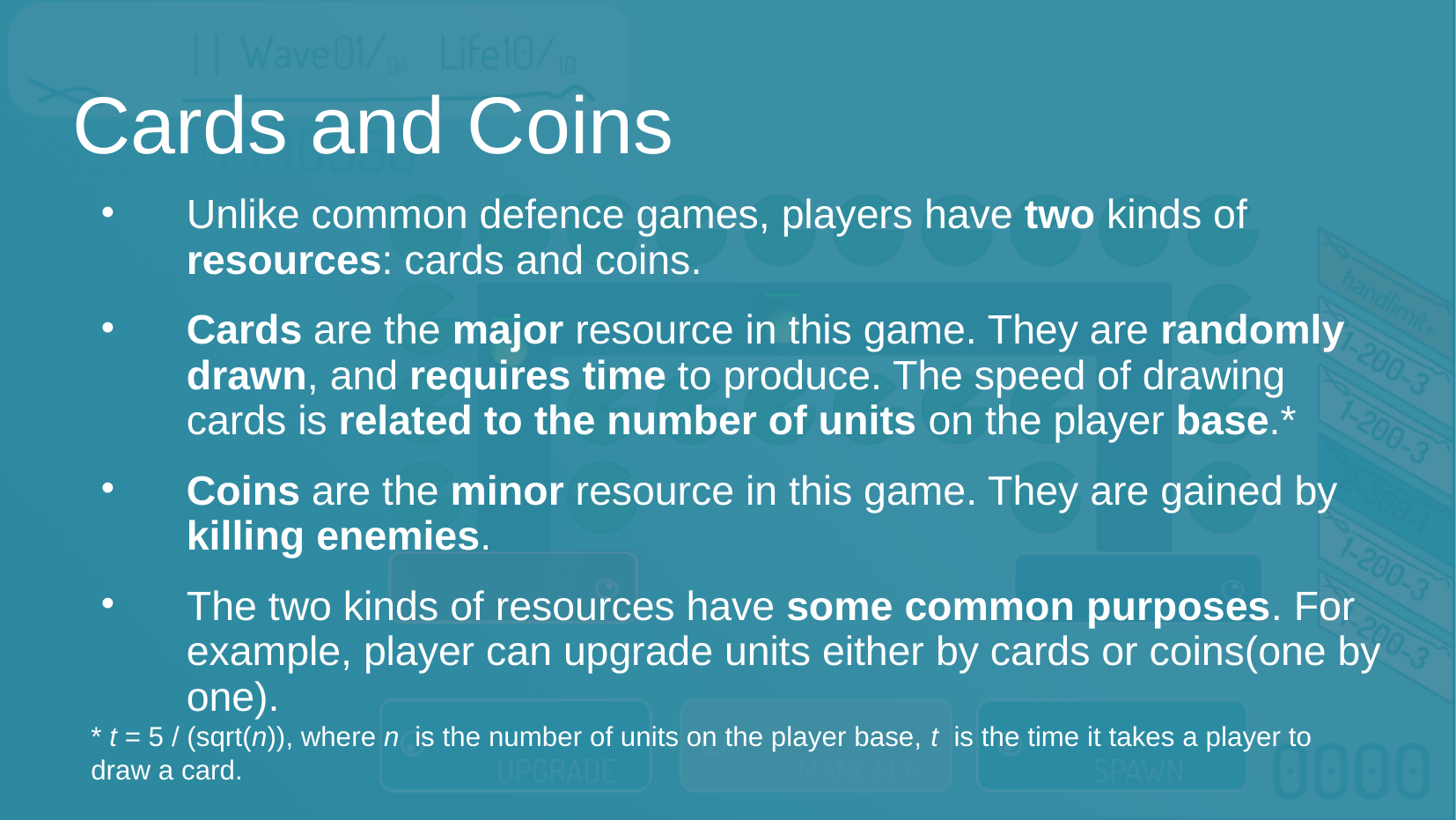

Cards and Coins
Unlike common defence games, players have two kinds of resources: cards and coins.
Cards are the major resource in this game. They are randomly drawn, and requires time to produce. The speed of drawing cards is related to the number of units on the player base.*
Coins are the minor resource in this game. They are gained by killing enemies.
The two kinds of resources have some common purposes. For example, player can upgrade units either by cards or coins(one by one).
* t = 5 / (sqrt(n)), where n  is the number of units on the player base, t  is the time it takes a player to draw a card.